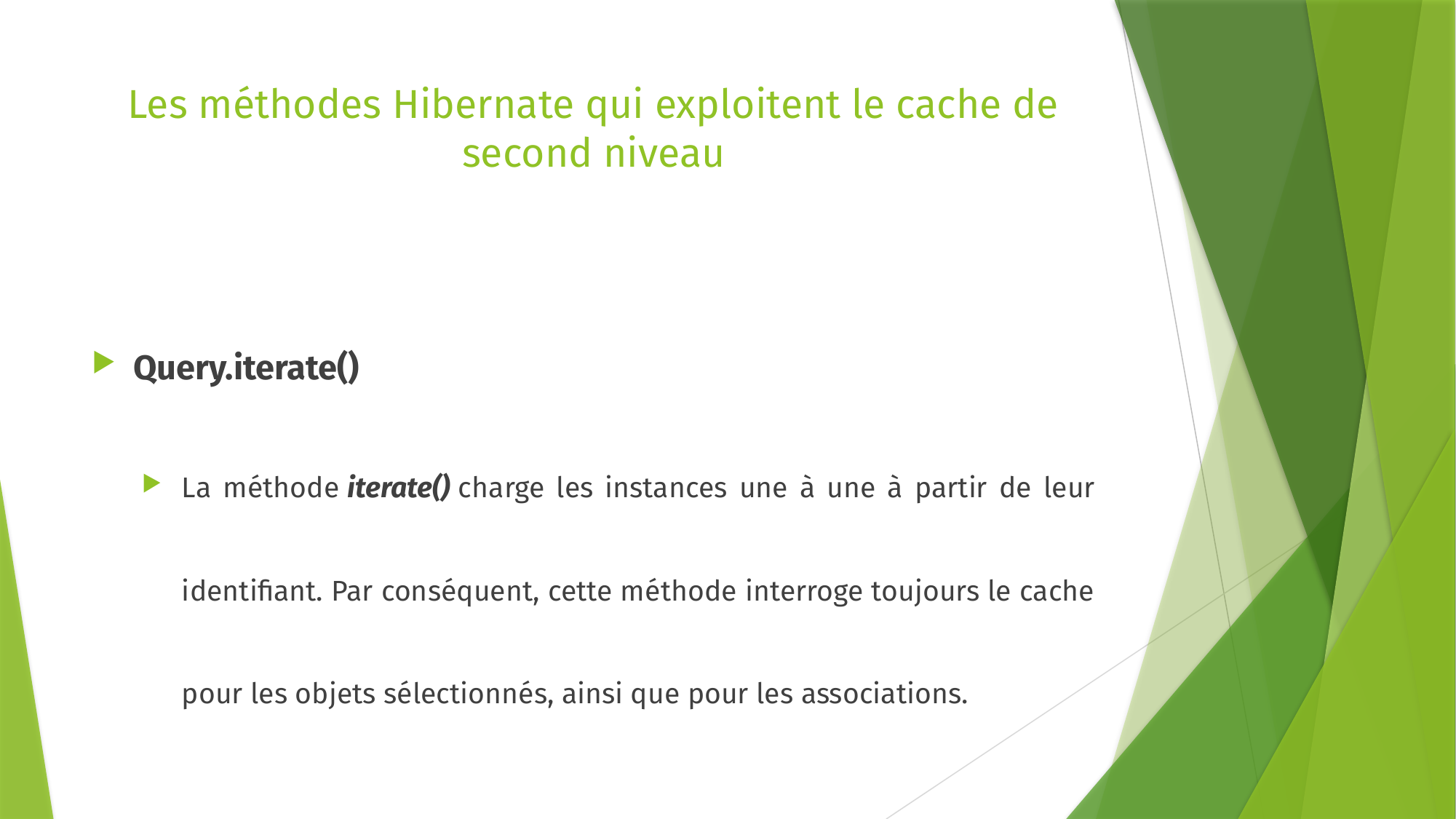

# Les méthodes Hibernate qui exploitent le cache de second niveau
Query.iterate()
La méthode iterate() charge les instances une à une à partir de leur identifiant. Par conséquent, cette méthode interroge toujours le cache pour les objets sélectionnés, ainsi que pour les associations.